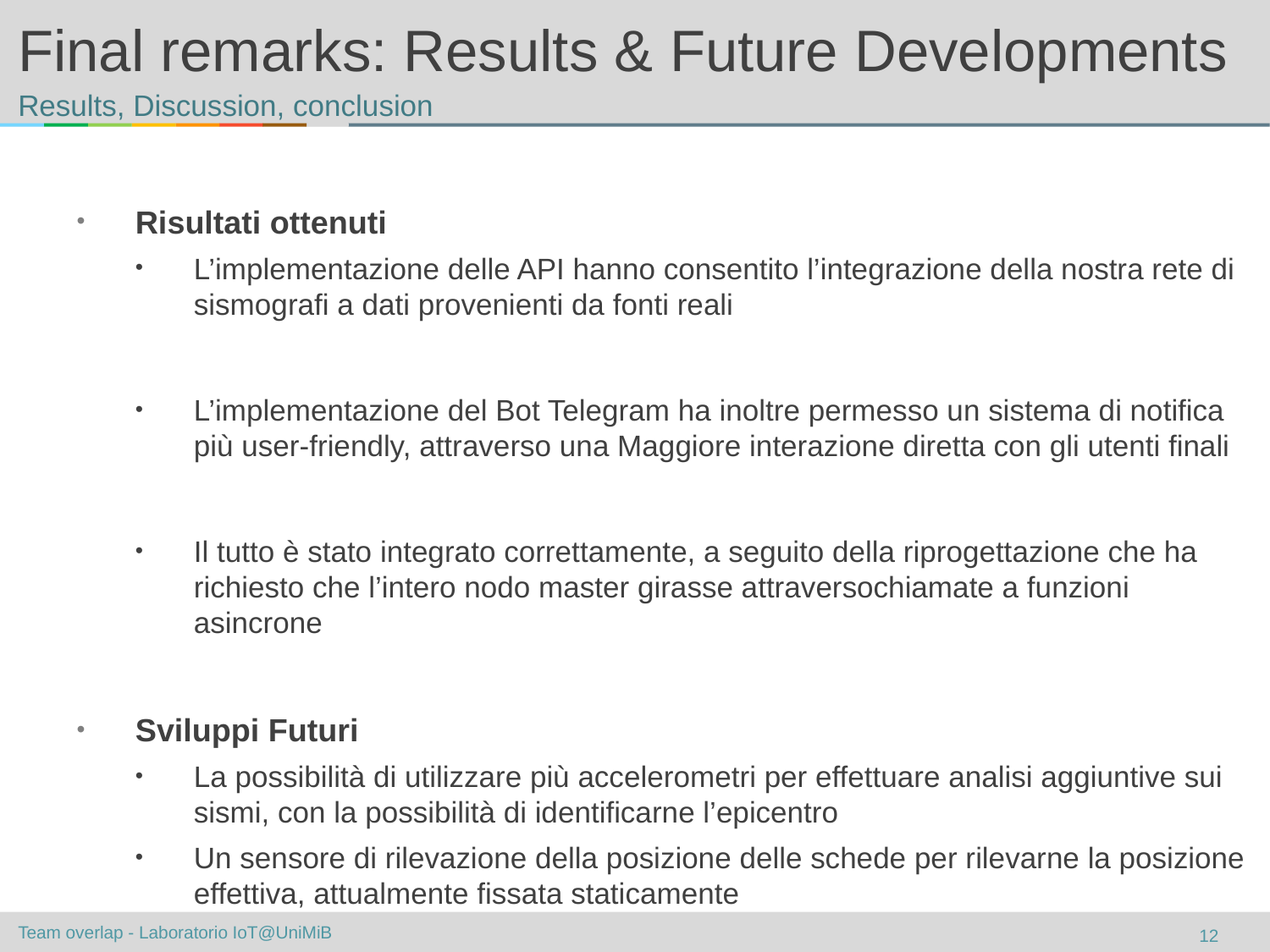

# Final remarks: Results & Future Developments
Results, Discussion, conclusion

Risultati ottenuti
L’implementazione delle API hanno consentito l’integrazione della nostra rete di sismografi a dati provenienti da fonti reali

L’implementazione del Bot Telegram ha inoltre permesso un sistema di notifica più user-friendly, attraverso una Maggiore interazione diretta con gli utenti finali

Il tutto è stato integrato correttamente, a seguito della riprogettazione che ha richiesto che l’intero nodo master girasse attraversochiamate a funzioni asincrone

Sviluppi Futuri
La possibilità di utilizzare più accelerometri per effettuare analisi aggiuntive sui sismi, con la possibilità di identificarne l’epicentro
Un sensore di rilevazione della posizione delle schede per rilevarne la posizione effettiva, attualmente fissata staticamente
12
Team overlap - Laboratorio IoT@UniMiB